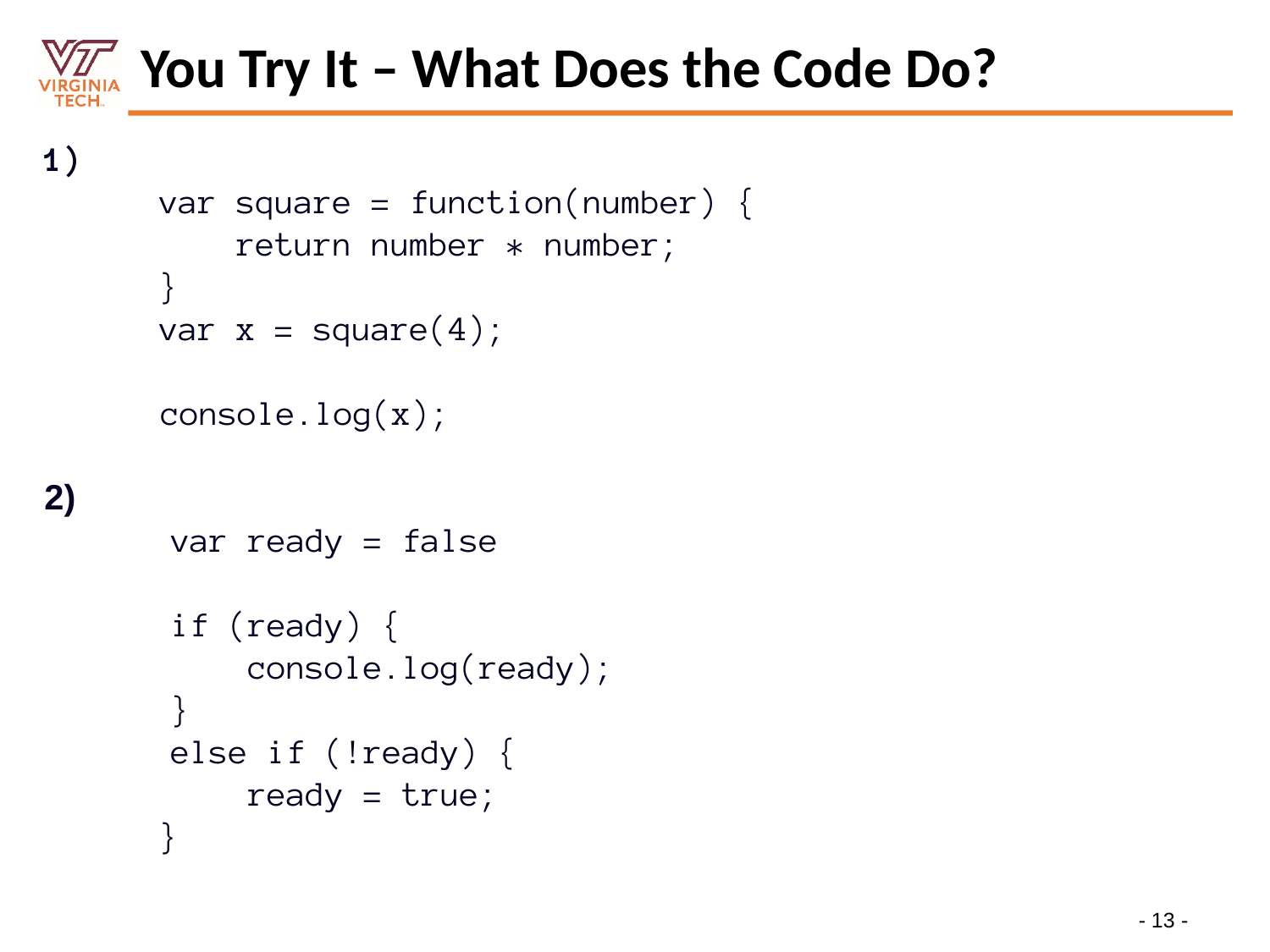

# You Try It – What Does the Code Do?
1)
      var square = function(number) {
          return number * number;
      }
      var x = square(4);

            console.log(x);

2)
	var ready = false

	if (ready) {
    	    console.log(ready);
	}
	else if (!ready) {
    	    ready = true;
      }